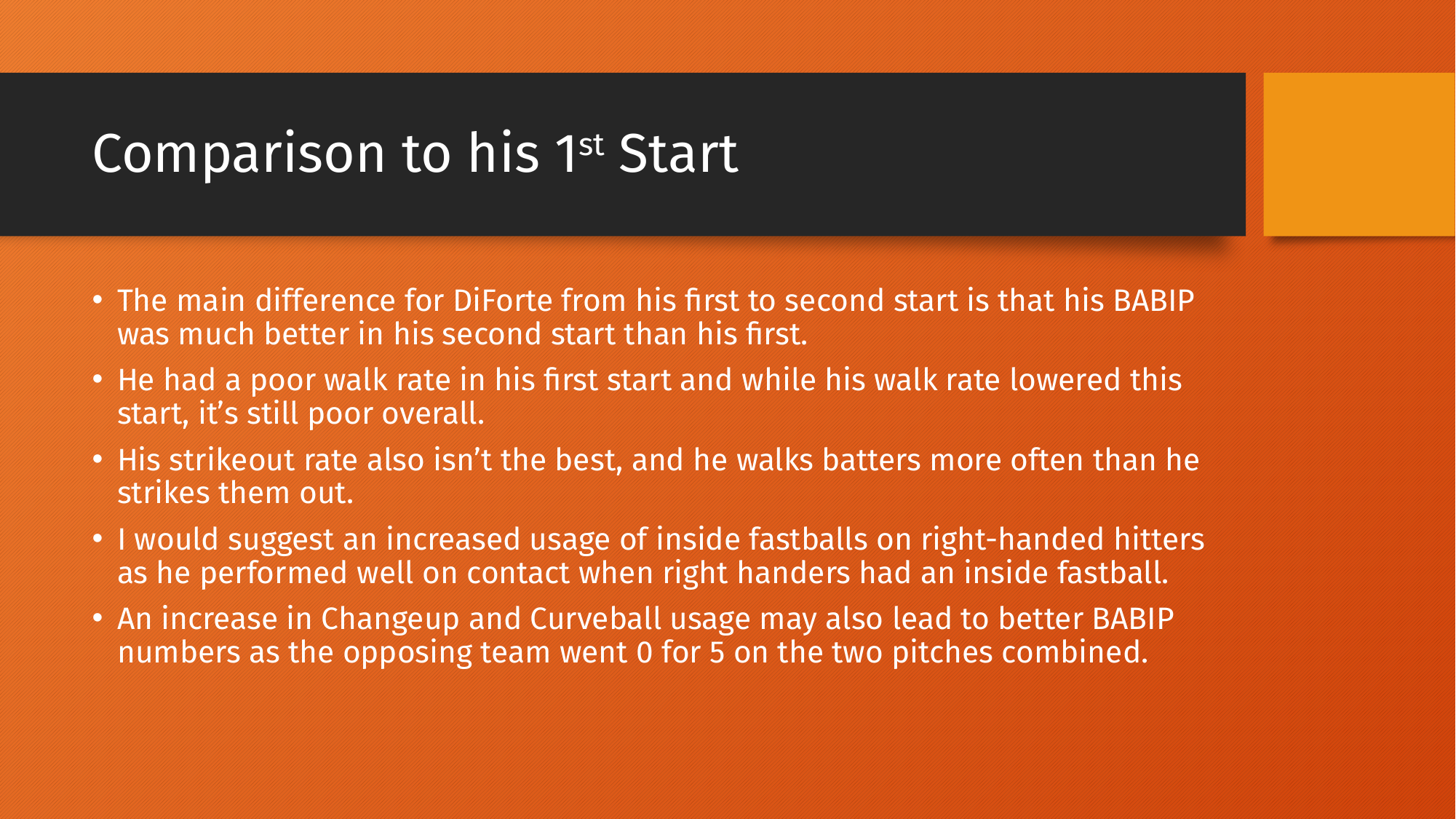

# Comparison to his 1st Start
The main difference for DiForte from his first to second start is that his BABIP was much better in his second start than his first.
He had a poor walk rate in his first start and while his walk rate lowered this start, it’s still poor overall.
His strikeout rate also isn’t the best, and he walks batters more often than he strikes them out.
I would suggest an increased usage of inside fastballs on right-handed hitters as he performed well on contact when right handers had an inside fastball.
An increase in Changeup and Curveball usage may also lead to better BABIP numbers as the opposing team went 0 for 5 on the two pitches combined.